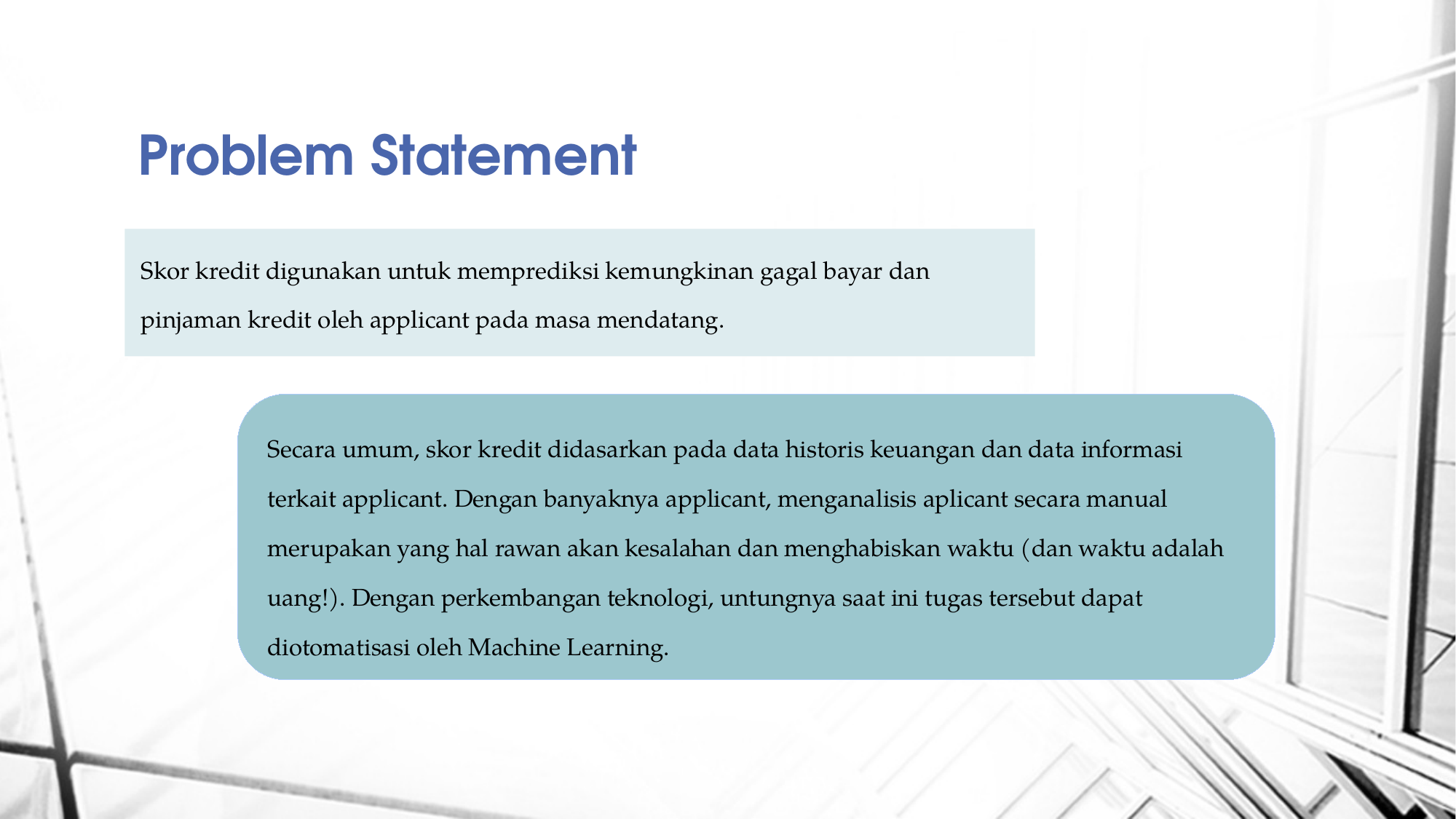

# Problem Statement
Skor kredit digunakan untuk memprediksi kemungkinan gagal bayar dan pinjaman kredit oleh applicant pada masa mendatang.
Secara umum, skor kredit didasarkan pada data historis keuangan dan data informasi terkait applicant. Dengan banyaknya applicant, menganalisis aplicant secara manual merupakan yang hal rawan akan kesalahan dan menghabiskan waktu (dan waktu adalah uang!). Dengan perkembangan teknologi, untungnya saat ini tugas tersebut dapat diotomatisasi oleh Machine Learning.